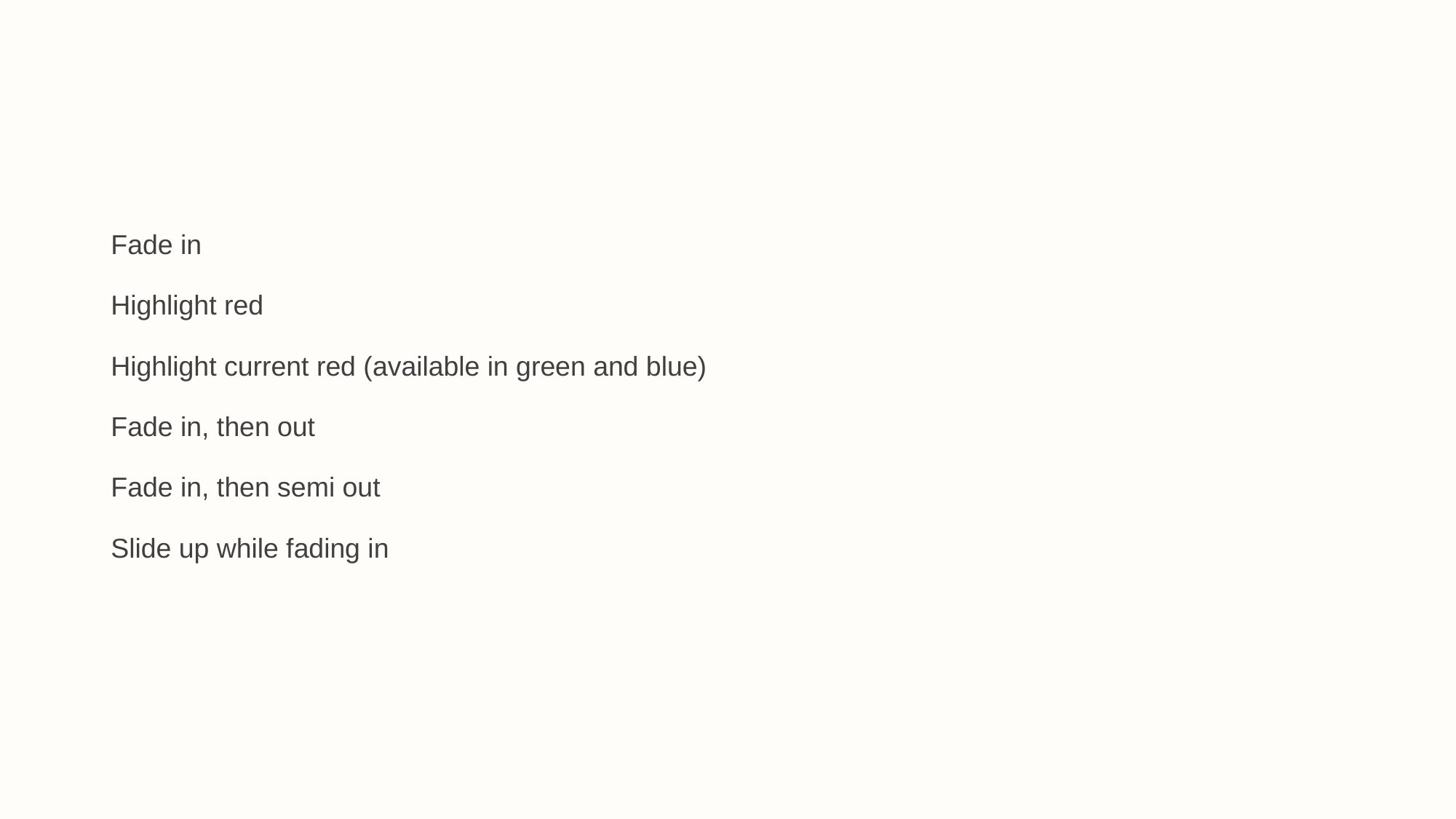

Fade in
Highlight red
Highlight current red (available in green and blue)
Fade in, then out
Fade in, then semi out
Slide up while fading in